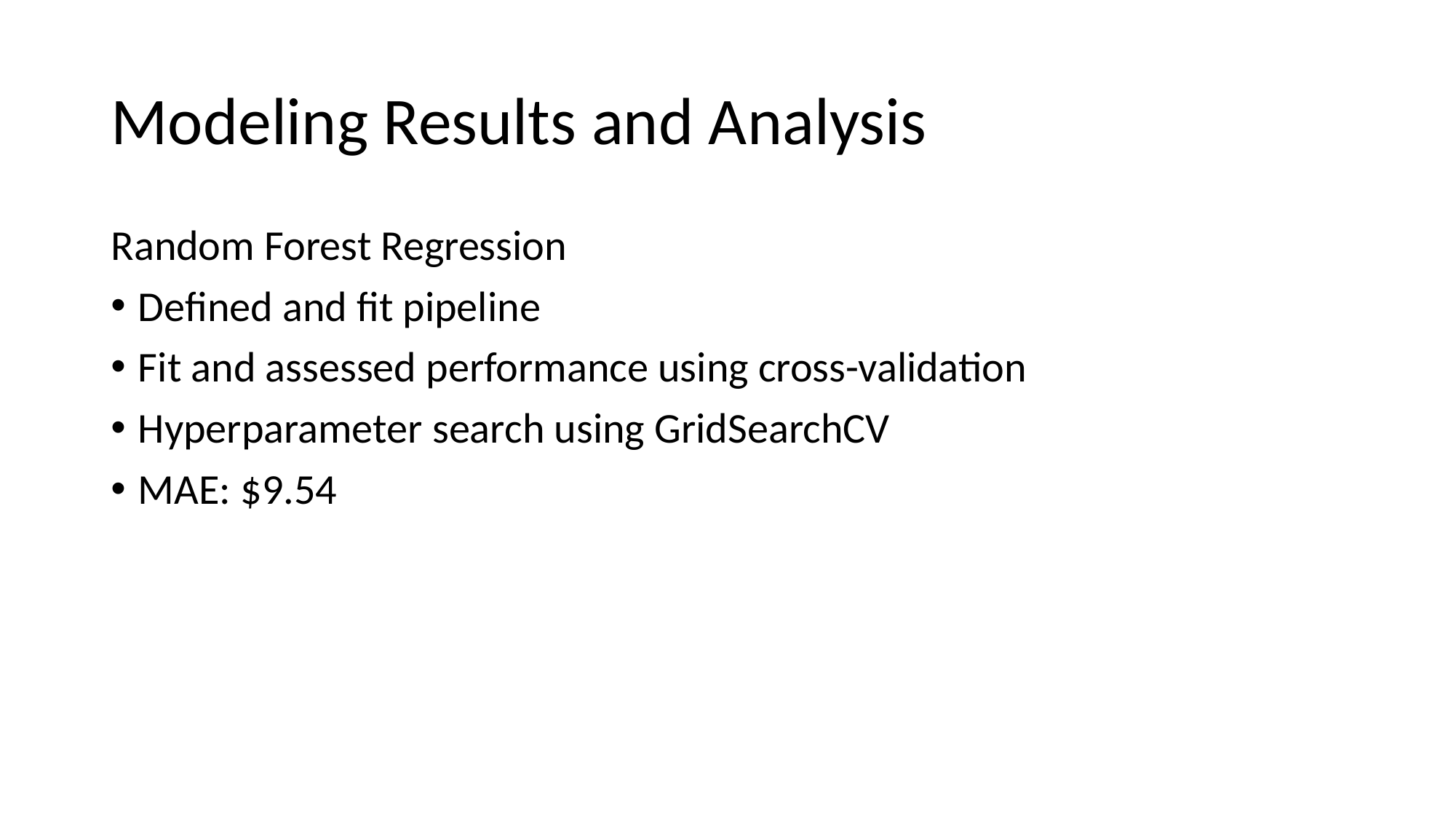

# Modeling Results and Analysis
Random Forest Regression
Defined and fit pipeline
Fit and assessed performance using cross-validation
Hyperparameter search using GridSearchCV
MAE: $9.54